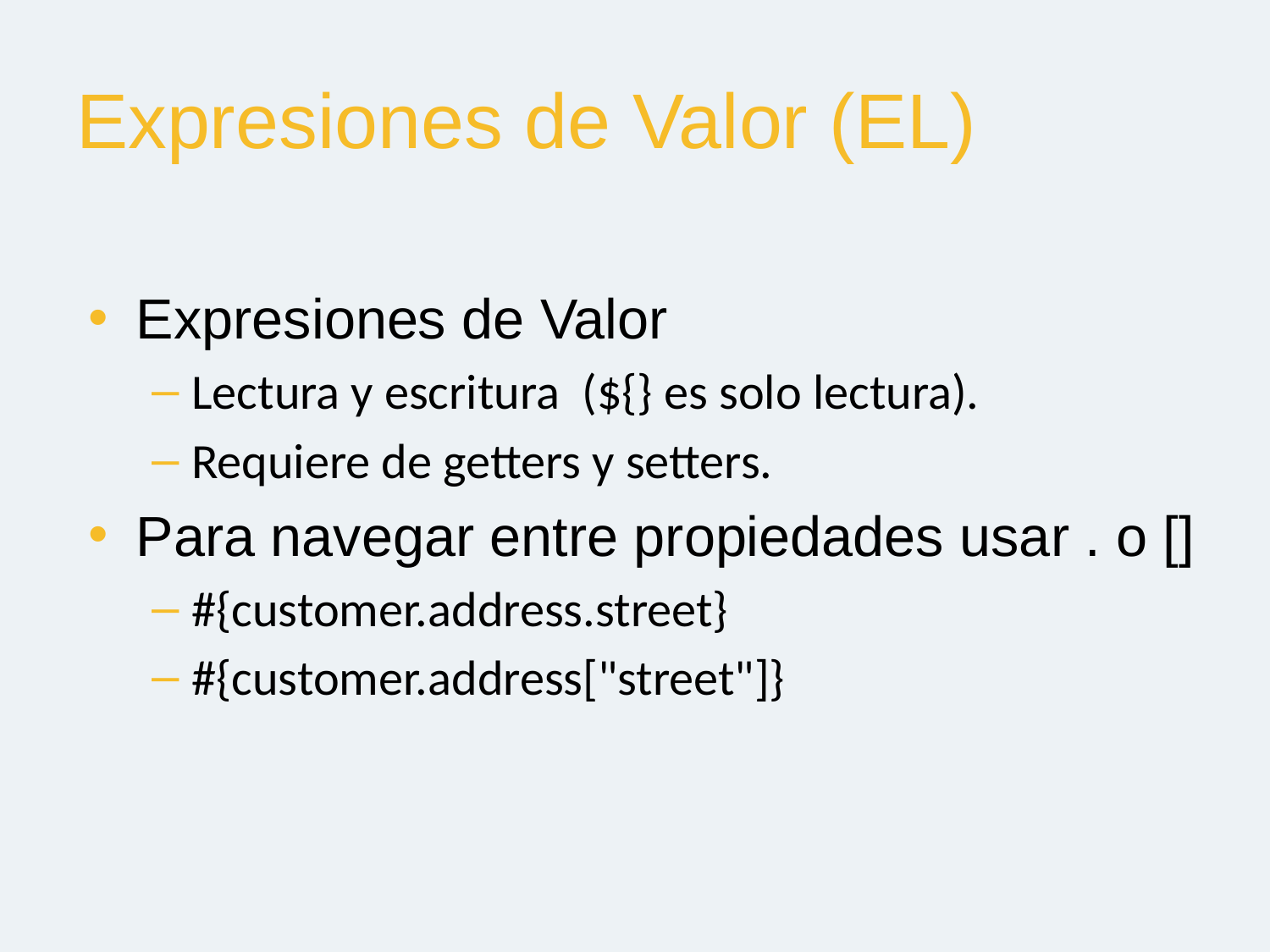

# Expresiones de Valor (EL)
Expresiones de Valor
Lectura y escritura  (${} es solo lectura).
Requiere de getters y setters.
Para navegar entre propiedades usar . o []
#{customer.address.street}
#{customer.address["street"]}